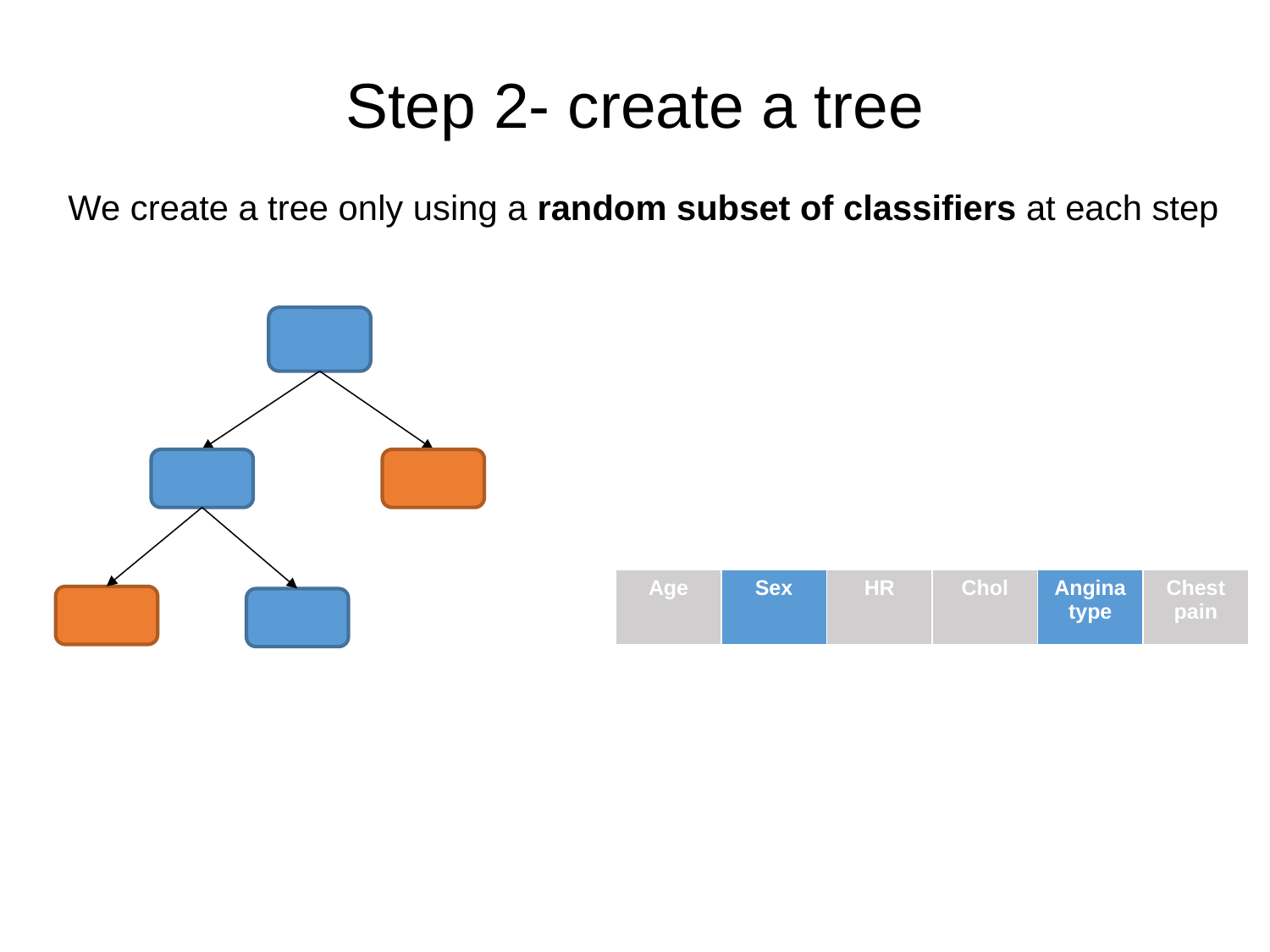

Step 2- create a tree
We create a tree only using a random subset of classifiers at each step

| Age | Sex | HR | Chol | Angina type | Chest pain |
| --- | --- | --- | --- | --- | --- |